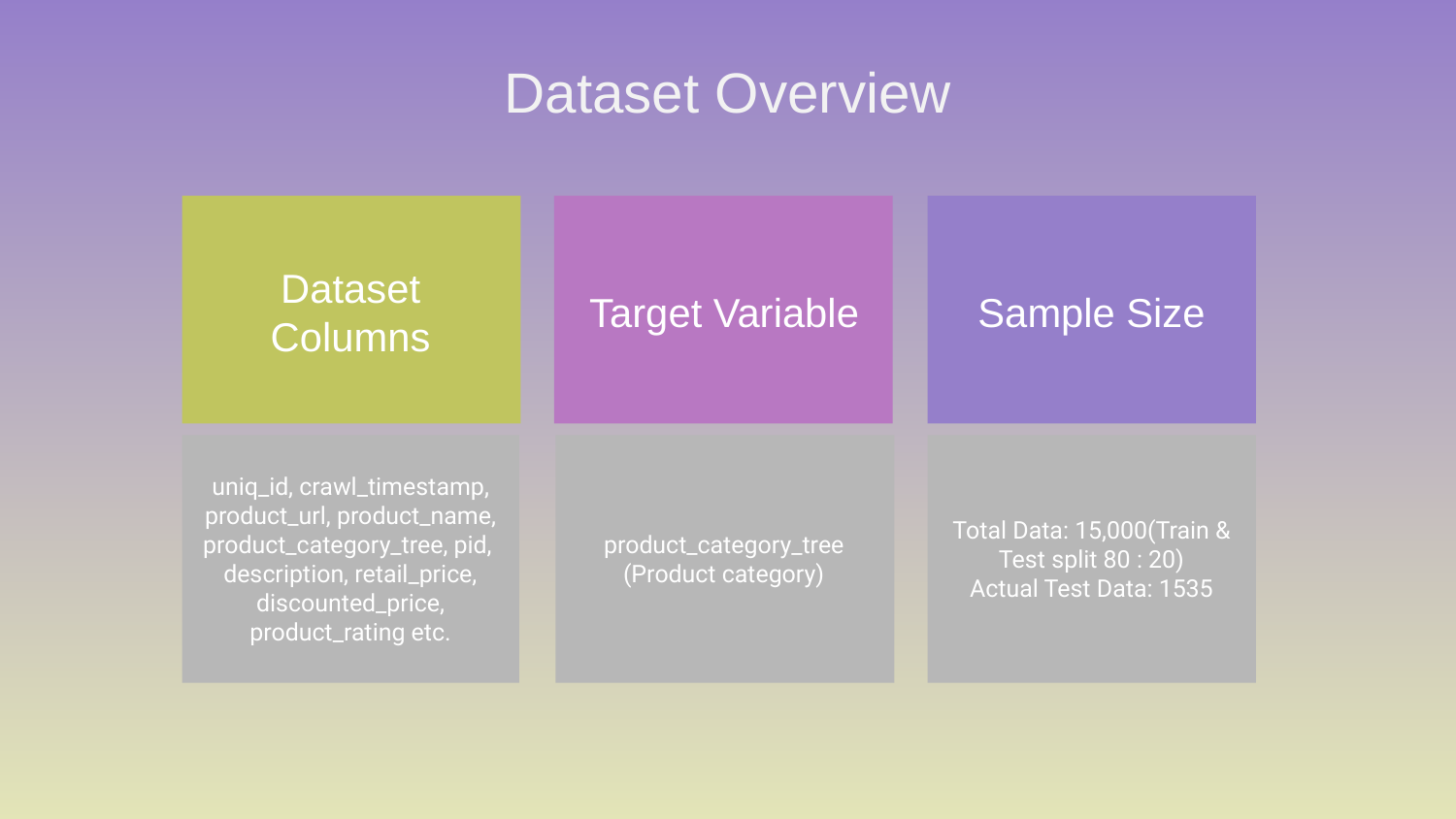

# Dataset Overview

Target Variable
Sample Size
Dataset Columns

uniq_id, crawl_timestamp, product_url, product_name, product_category_tree, pid,  description, retail_price, discounted_price, product_rating etc.
product_category_tree (Product category)
Total Data: 15,000(Train & Test split 80 : 20)
Actual Test Data: 1535